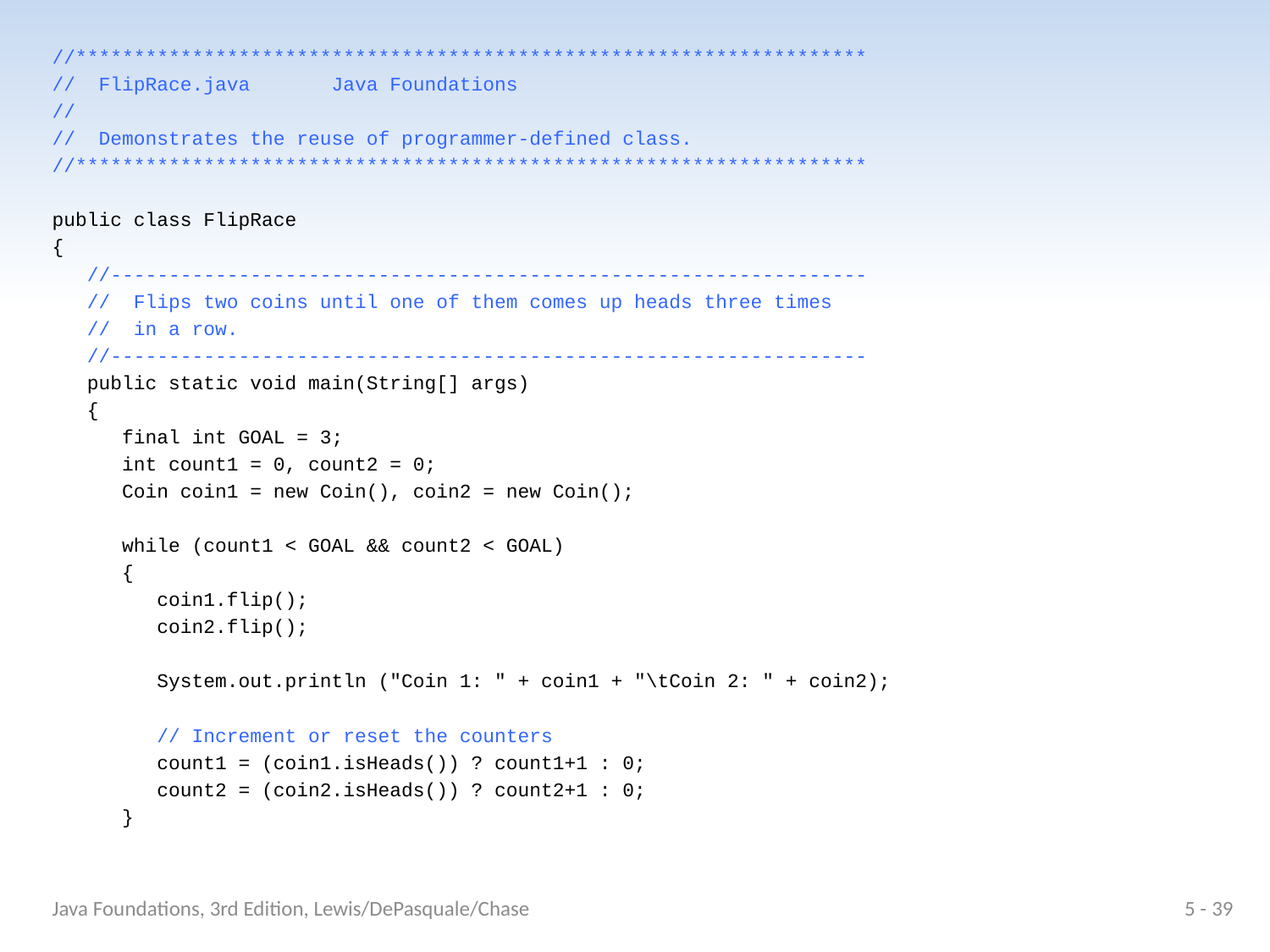

//********************************************************************
//  FlipRace.java       Java Foundations
//
//  Demonstrates the reuse of programmer-defined class.
//********************************************************************

public class FlipRace
{
   //-----------------------------------------------------------------
   //  Flips two coins until one of them comes up heads three times
   //  in a row.
   //-----------------------------------------------------------------
   public static void main(String[] args)
   {
      final int GOAL = 3;
      int count1 = 0, count2 = 0;
      Coin coin1 = new Coin(), coin2 = new Coin();

      while (count1 < GOAL && count2 < GOAL)
      {
         coin1.flip();
         coin2.flip();

         System.out.println ("Coin 1: " + coin1 + "\tCoin 2: " + coin2);

         // Increment or reset the counters
         count1 = (coin1.isHeads()) ? count1+1 : 0;
         count2 = (coin2.isHeads()) ? count2+1 : 0;
      }

Java Foundations, 3rd Edition, Lewis/DePasquale/Chase
5 - 39